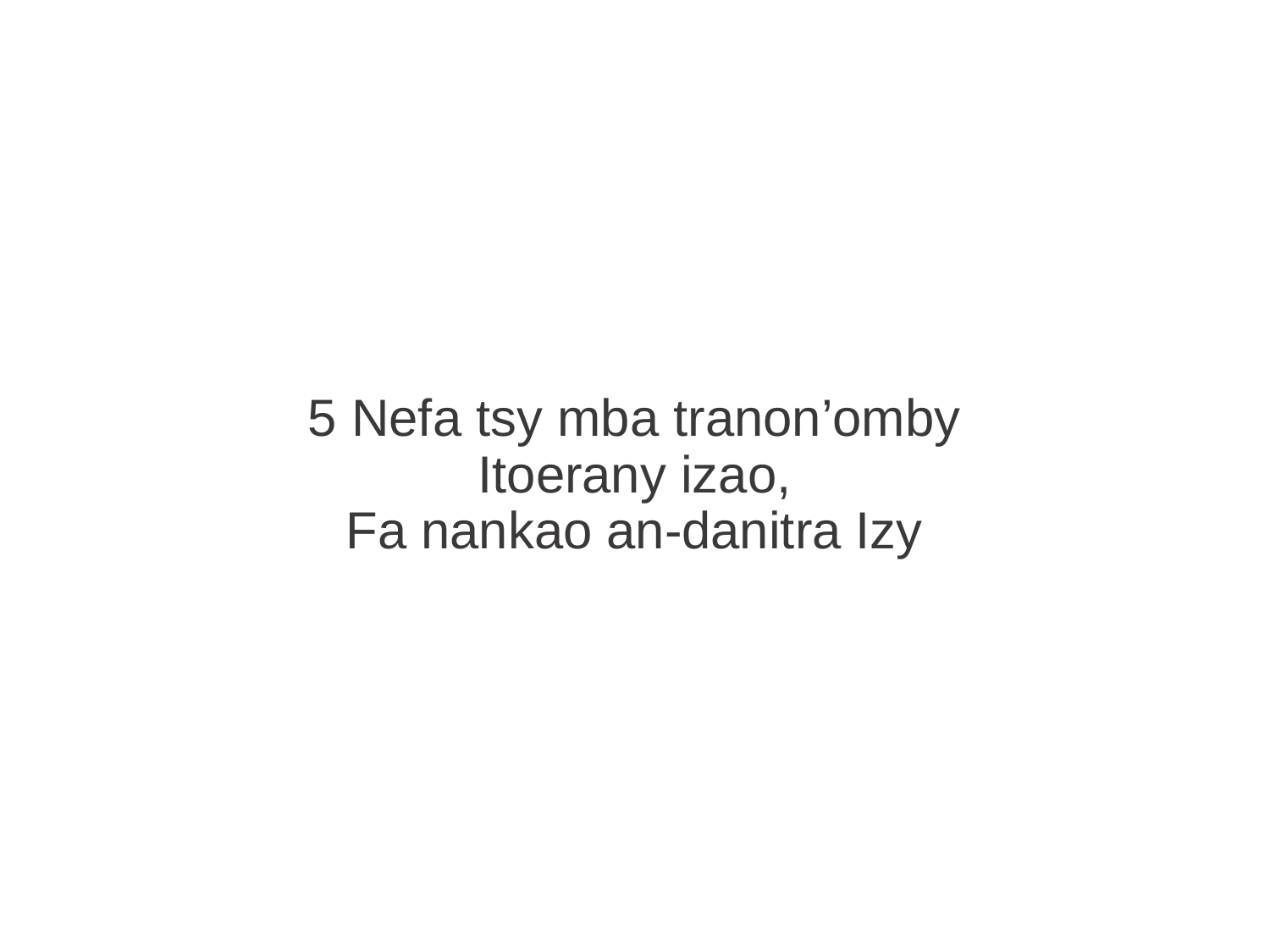

5 Nefa tsy mba tranon’omby
Itoerany izao,
Fa nankao an-danitra Izy